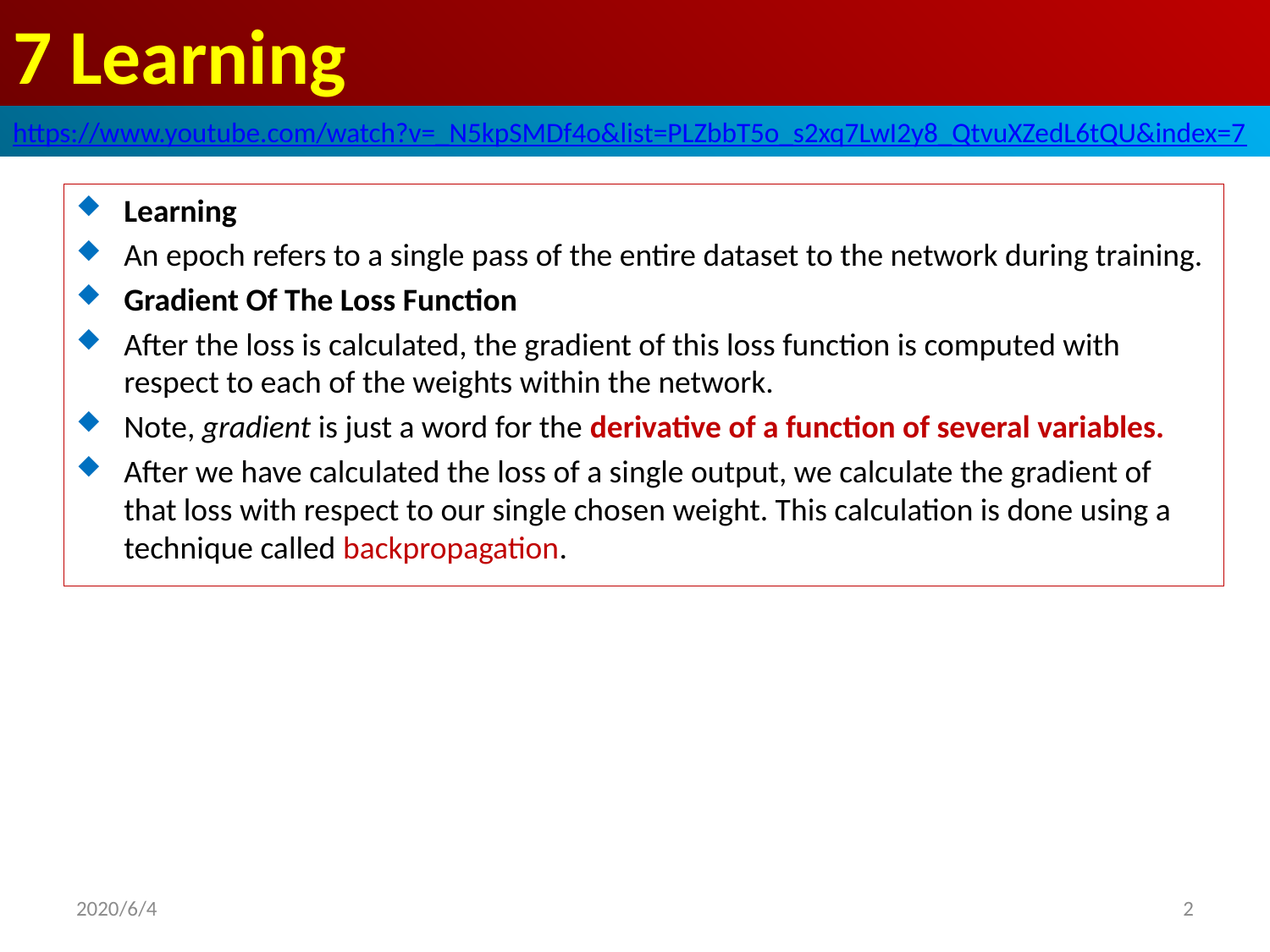

# 7 Learning
https://www.youtube.com/watch?v=_N5kpSMDf4o&list=PLZbbT5o_s2xq7LwI2y8_QtvuXZedL6tQU&index=7
Learning
An epoch refers to a single pass of the entire dataset to the network during training.
Gradient Of The Loss Function
After the loss is calculated, the gradient of this loss function is computed with respect to each of the weights within the network.
Note, gradient is just a word for the derivative of a function of several variables.
After we have calculated the loss of a single output, we calculate the gradient of that loss with respect to our single chosen weight. This calculation is done using a technique called backpropagation.

2020/6/4
2